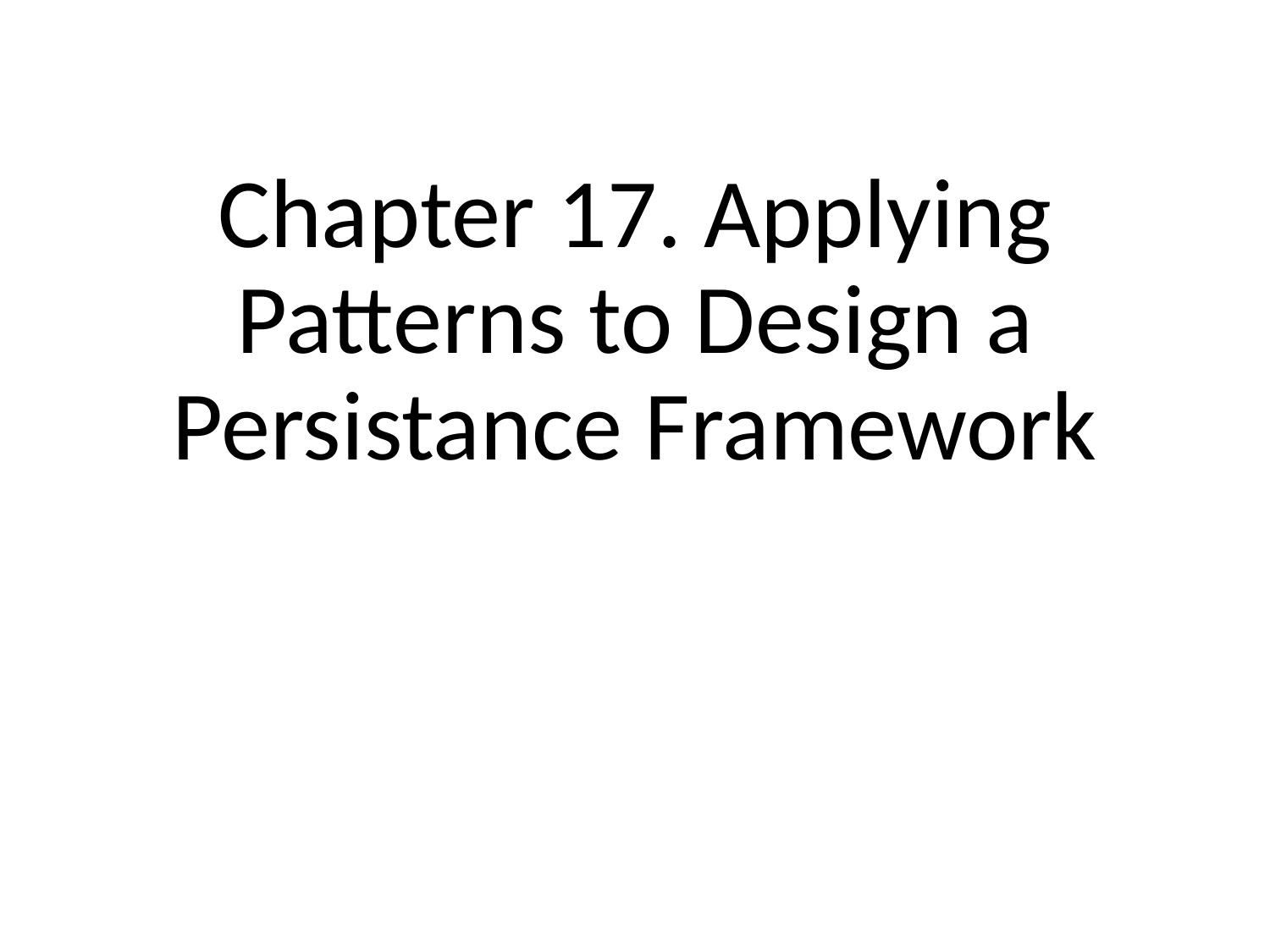

# Chapter 17. Applying Patterns to Design a Persistance Framework